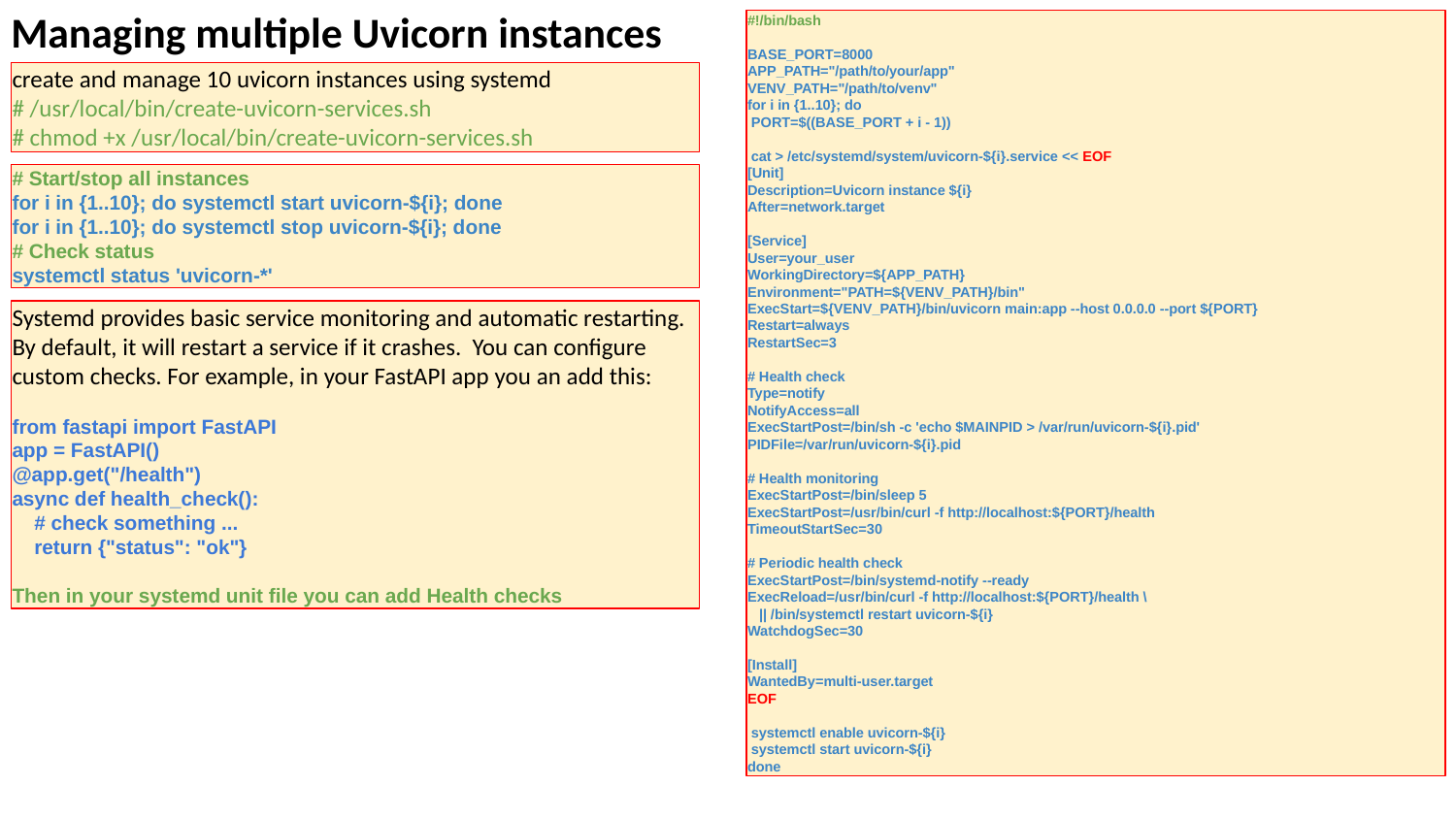

Managing multiple Uvicorn instances
#!/bin/bash

BASE_PORT=8000
APP_PATH="/path/to/your/app"
VENV_PATH="/path/to/venv"
for i in {1..10}; do
 PORT=$((BASE_PORT + i - 1))

 cat > /etc/systemd/system/uvicorn-${i}.service << EOF
[Unit]
Description=Uvicorn instance ${i}
After=network.target

[Service]
User=your_user
WorkingDirectory=${APP_PATH}
Environment="PATH=${VENV_PATH}/bin"
ExecStart=${VENV_PATH}/bin/uvicorn main:app --host 0.0.0.0 --port ${PORT}
Restart=always
RestartSec=3

# Health check
Type=notify
NotifyAccess=all
ExecStartPost=/bin/sh -c 'echo $MAINPID > /var/run/uvicorn-${i}.pid'
PIDFile=/var/run/uvicorn-${i}.pid

# Health monitoring
ExecStartPost=/bin/sleep 5
ExecStartPost=/usr/bin/curl -f http://localhost:${PORT}/health
TimeoutStartSec=30

# Periodic health check
ExecStartPost=/bin/systemd-notify --ready
ExecReload=/usr/bin/curl -f http://localhost:${PORT}/health \
   || /bin/systemctl restart uvicorn-${i}
WatchdogSec=30

[Install]
WantedBy=multi-user.target
EOF

 systemctl enable uvicorn-${i}
 systemctl start uvicorn-${i}
done
create and manage 10 uvicorn instances using systemd
# /usr/local/bin/create-uvicorn-services.sh
# chmod +x /usr/local/bin/create-uvicorn-services.sh
# Start/stop all instances
for i in {1..10}; do systemctl start uvicorn-${i}; done
for i in {1..10}; do systemctl stop uvicorn-${i}; done
# Check status
systemctl status 'uvicorn-*'
Systemd provides basic service monitoring and automatic restarting. By default, it will restart a service if it crashes.  You can configure custom checks. For example, in your FastAPI app you an add this:
from fastapi import FastAPI
app = FastAPI()
@app.get("/health")
async def health_check():
    # check something ...
    return {"status": "ok"}

Then in your systemd unit file you can add Health checks